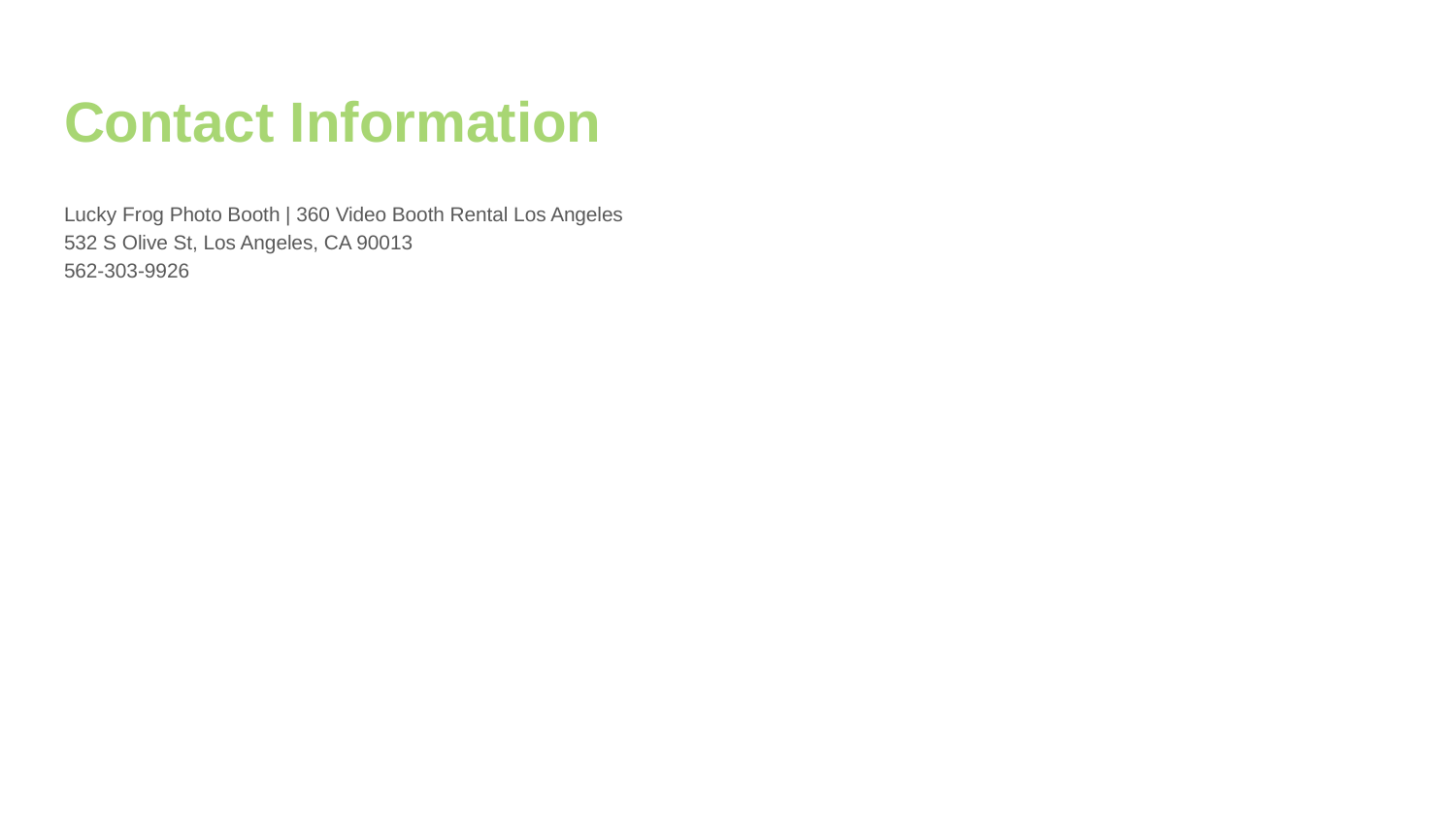

# Contact Information
Lucky Frog Photo Booth | 360 Video Booth Rental Los Angeles
532 S Olive St, Los Angeles, CA 90013
562-303-9926